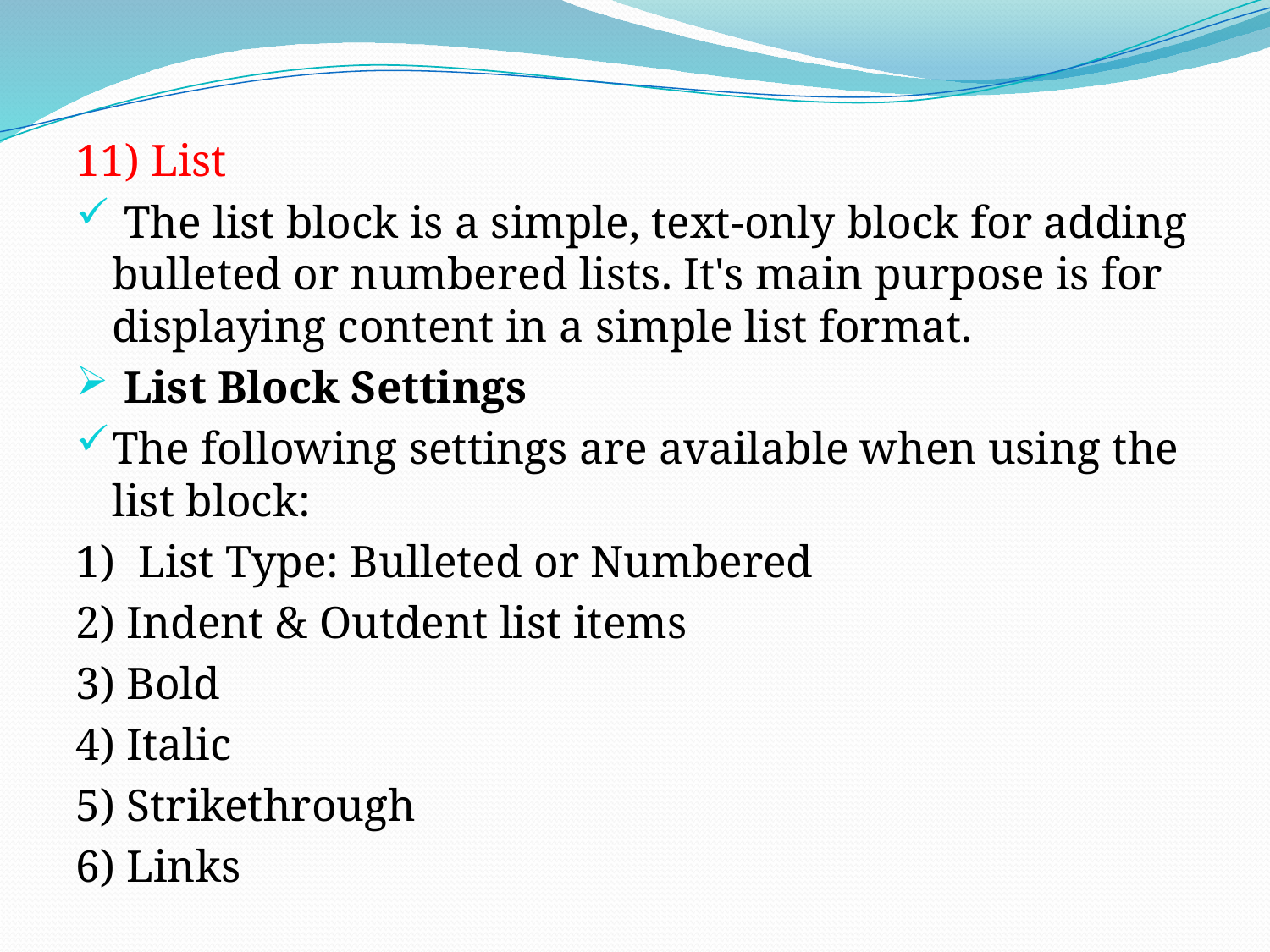

11) List
 The list block is a simple, text-only block for adding bulleted or numbered lists. It's main purpose is for displaying content in a simple list format.
 List Block Settings
The following settings are available when using the list block:
1)  List Type: Bulleted or Numbered
2) Indent & Outdent list items
3) Bold
4) Italic
5) Strikethrough
6) Links